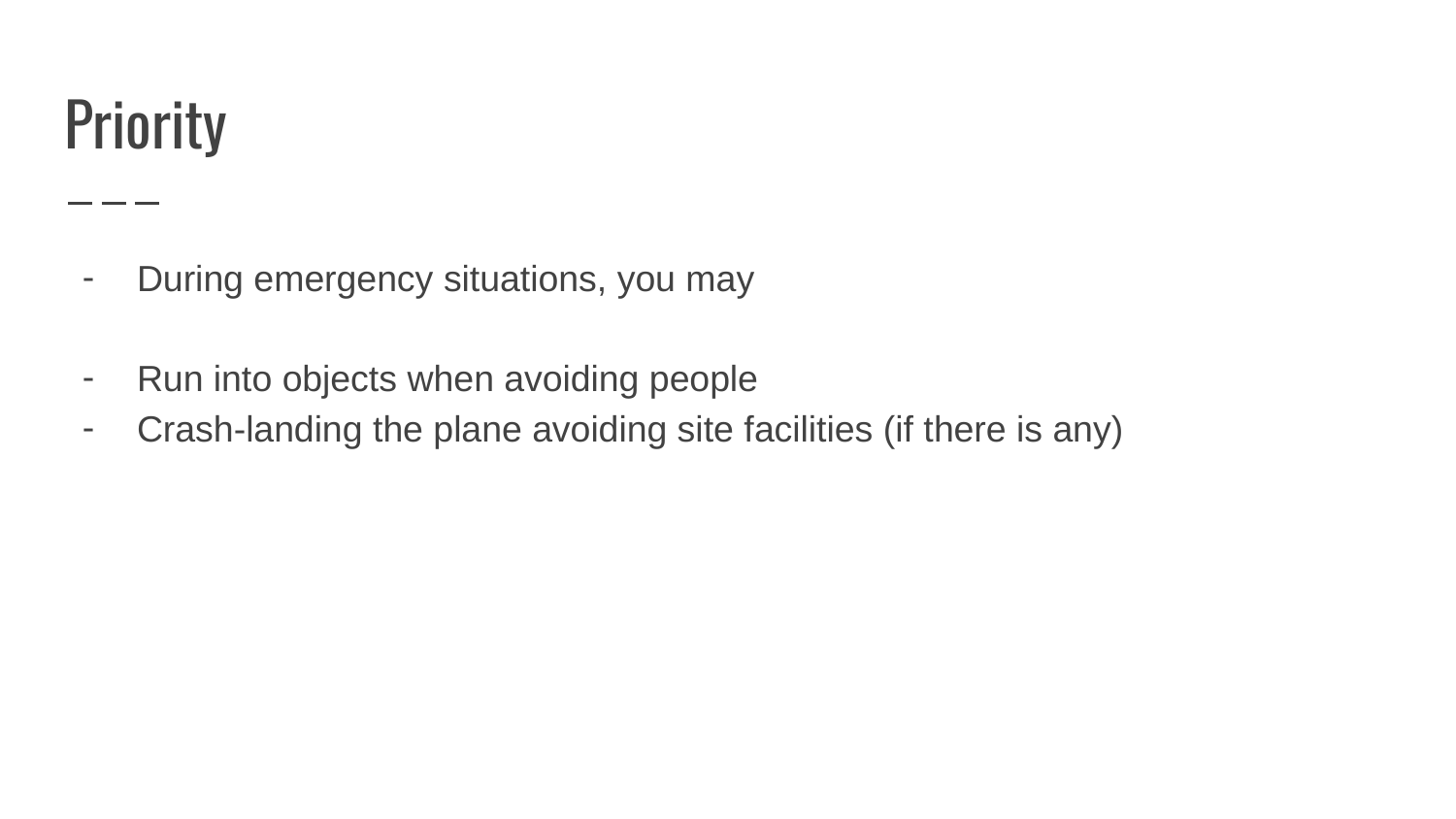

# Priority
During emergency situations, you may

Run into objects when avoiding people
Crash-landing the plane avoiding site facilities (if there is any)